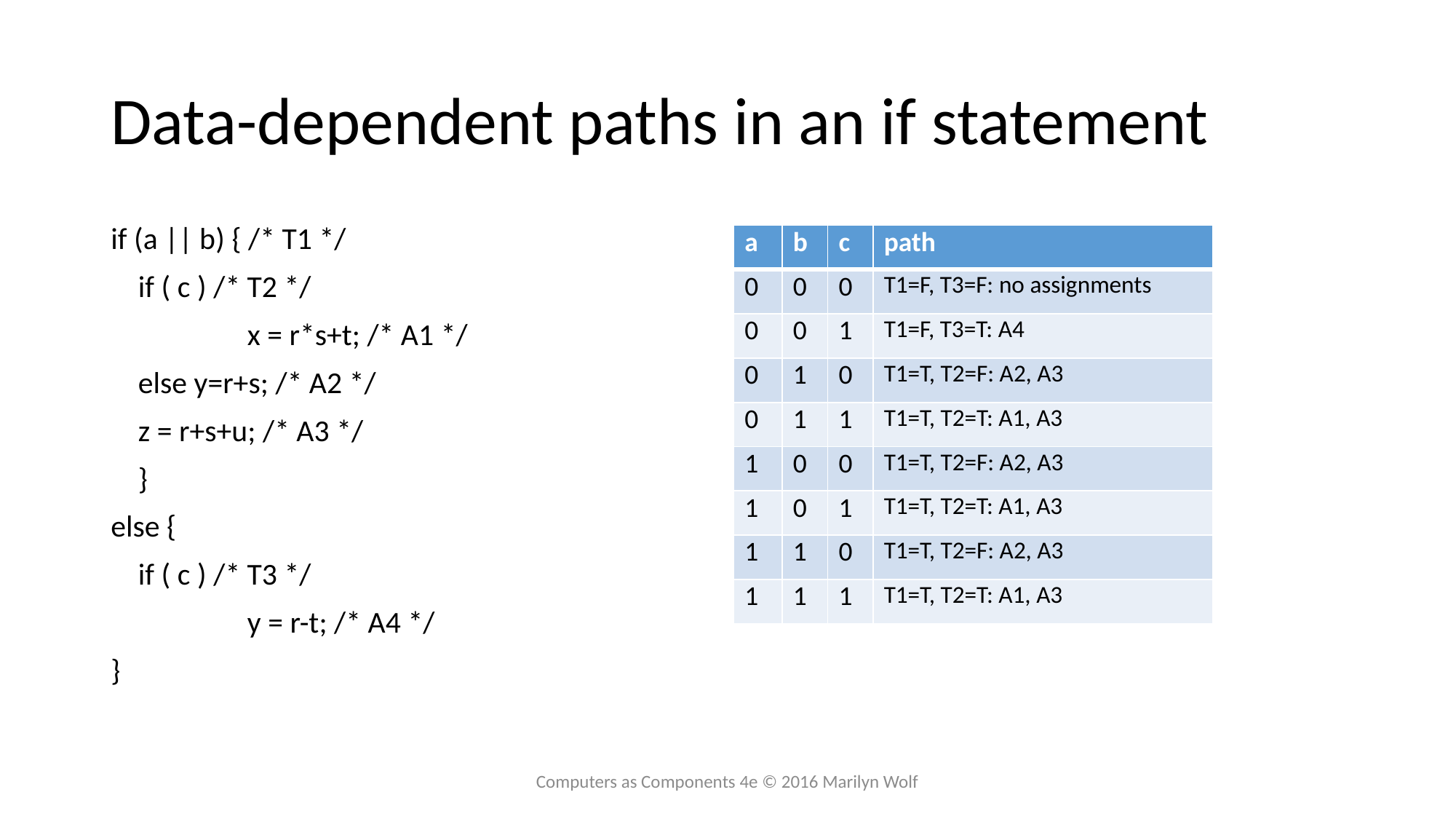

# Data-dependent paths in an if statement
if (a || b) { /* T1 */
	if ( c ) /* T2 */
		x = r*s+t; /* A1 */
	else y=r+s; /* A2 */
	z = r+s+u; /* A3 */
	}
else {
	if ( c ) /* T3 */
		y = r-t; /* A4 */
}
| a | b | c | path |
| --- | --- | --- | --- |
| 0 | 0 | 0 | T1=F, T3=F: no assignments |
| 0 | 0 | 1 | T1=F, T3=T: A4 |
| 0 | 1 | 0 | T1=T, T2=F: A2, A3 |
| 0 | 1 | 1 | T1=T, T2=T: A1, A3 |
| 1 | 0 | 0 | T1=T, T2=F: A2, A3 |
| 1 | 0 | 1 | T1=T, T2=T: A1, A3 |
| 1 | 1 | 0 | T1=T, T2=F: A2, A3 |
| 1 | 1 | 1 | T1=T, T2=T: A1, A3 |
Computers as Components 4e © 2016 Marilyn Wolf